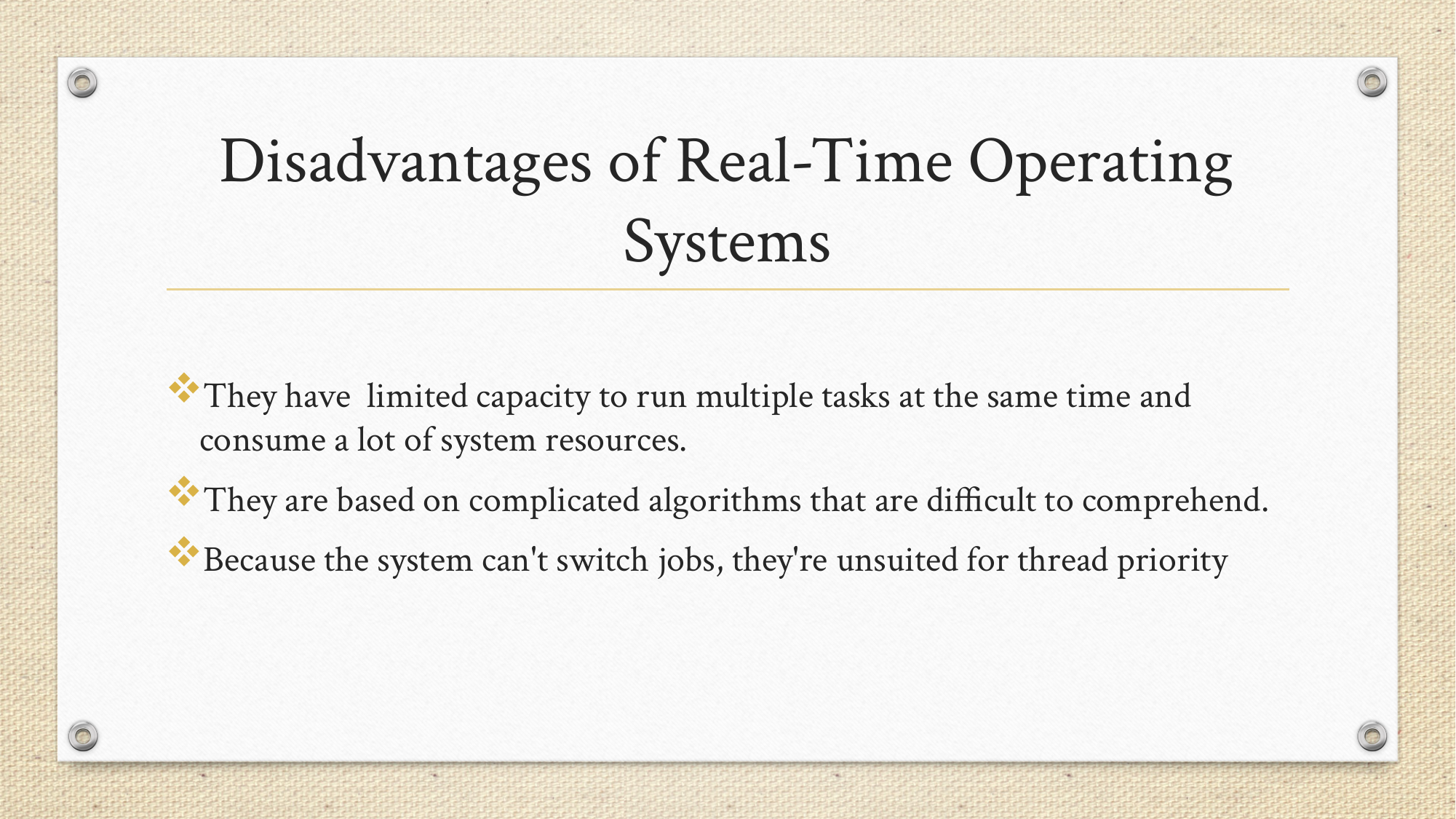

# Disadvantages of Real-Time Operating Systems

They have  limited capacity to run multiple tasks at the same time and consume a lot of system resources.
They are based on complicated algorithms that are difficult to comprehend.
Because the system can't switch jobs, they're unsuited for thread priority